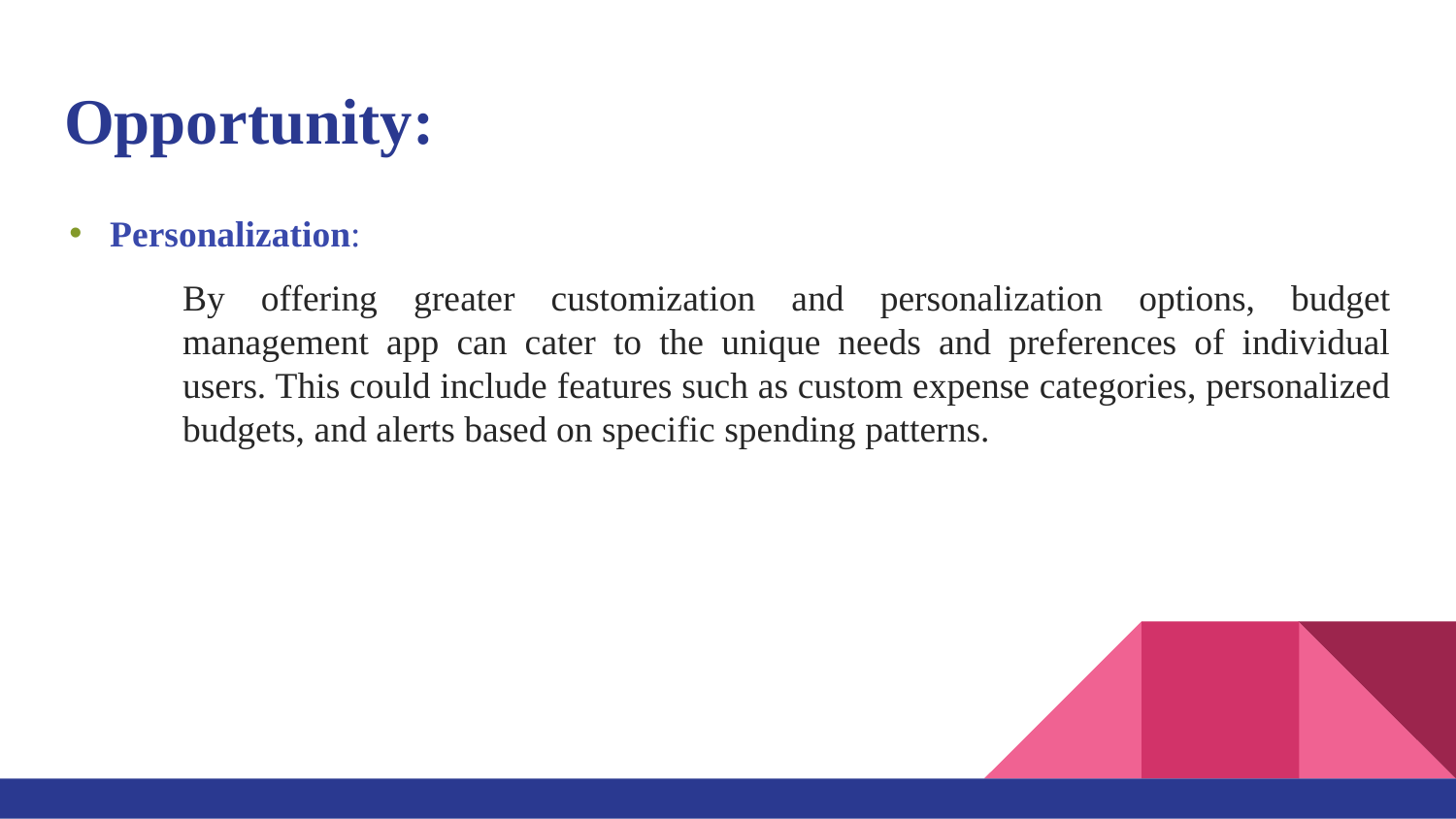

# Opportunity:

Personalization:
By offering greater customization and personalization options, budget management app can cater to the unique needs and preferences of individual users. This could include features such as custom expense categories, personalized budgets, and alerts based on specific spending patterns.